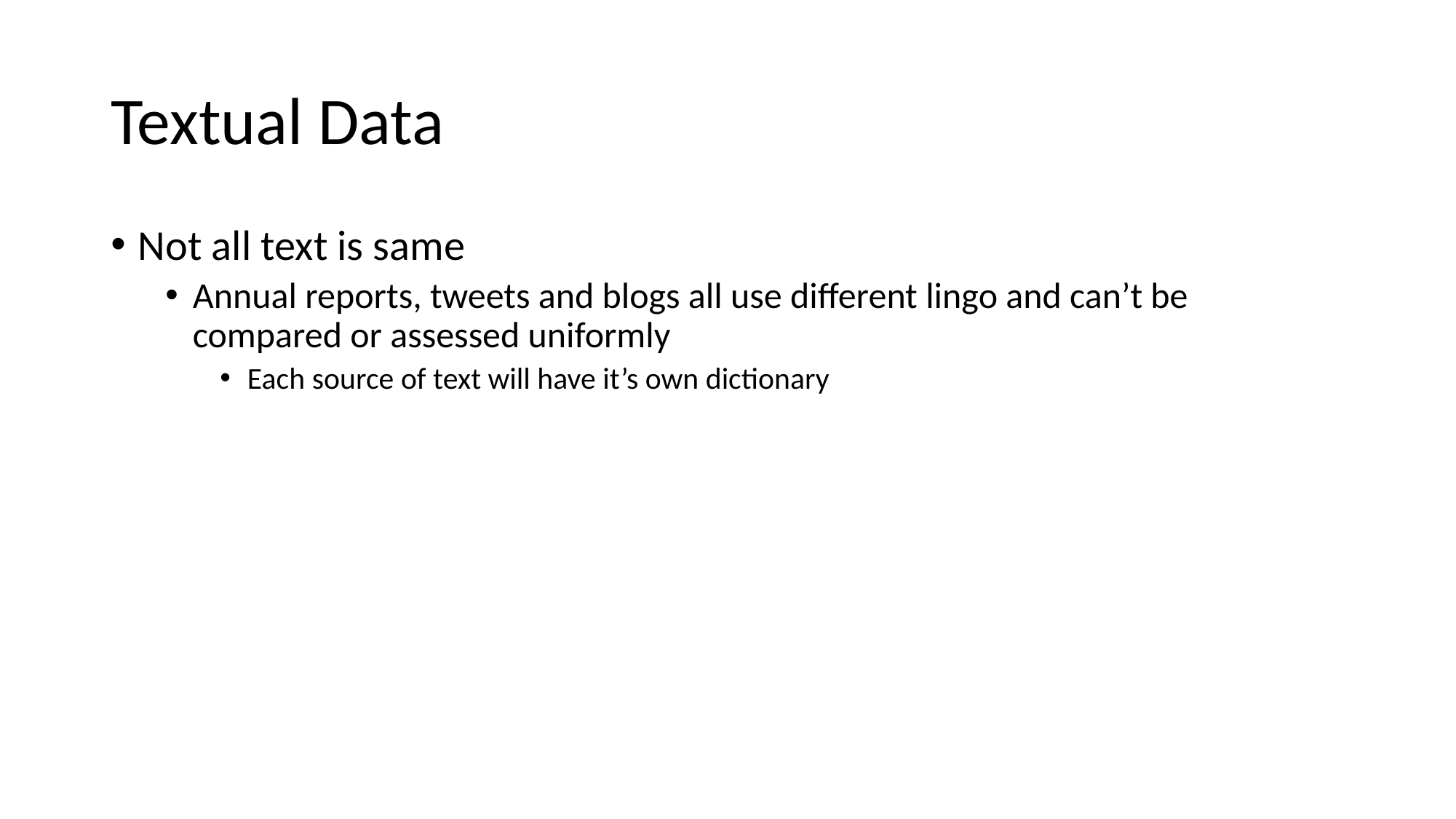

# Textual Data
Not all text is same
Annual reports, tweets and blogs all use different lingo and can’t be compared or assessed uniformly
Each source of text will have it’s own dictionary